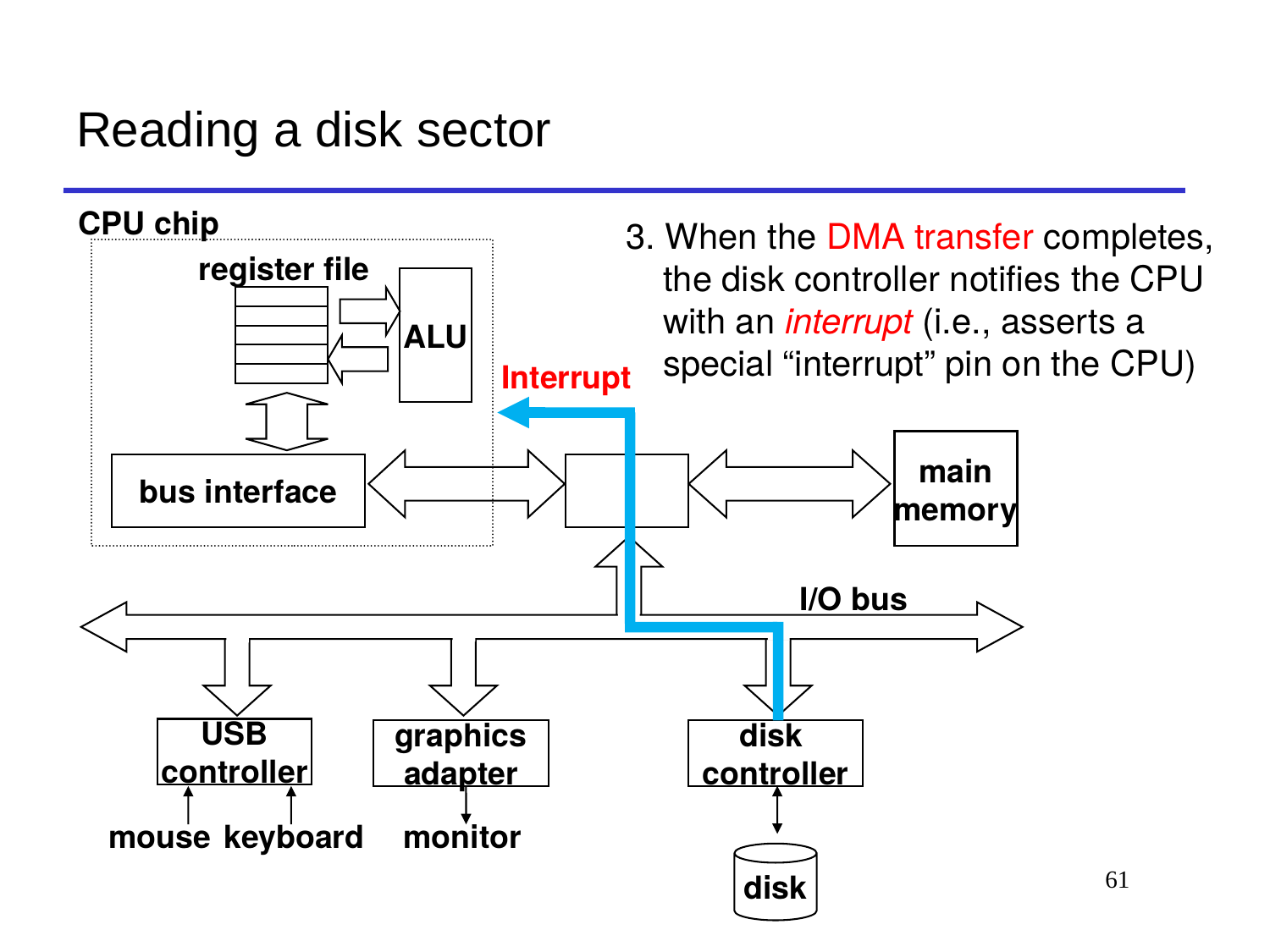

# Reading a disk sector
CPU chip
3. When the DMA transfer completes, the disk controller notifies the CPU with an interrupt (i.e., asserts a special “interrupt” pin on the CPU)

register file
ALU

main
memory

bus interface

I/O bus

USB
controller
graphics
adapter
disk
controller

mouse
keyboard
monitor
disk
Interrupt
61